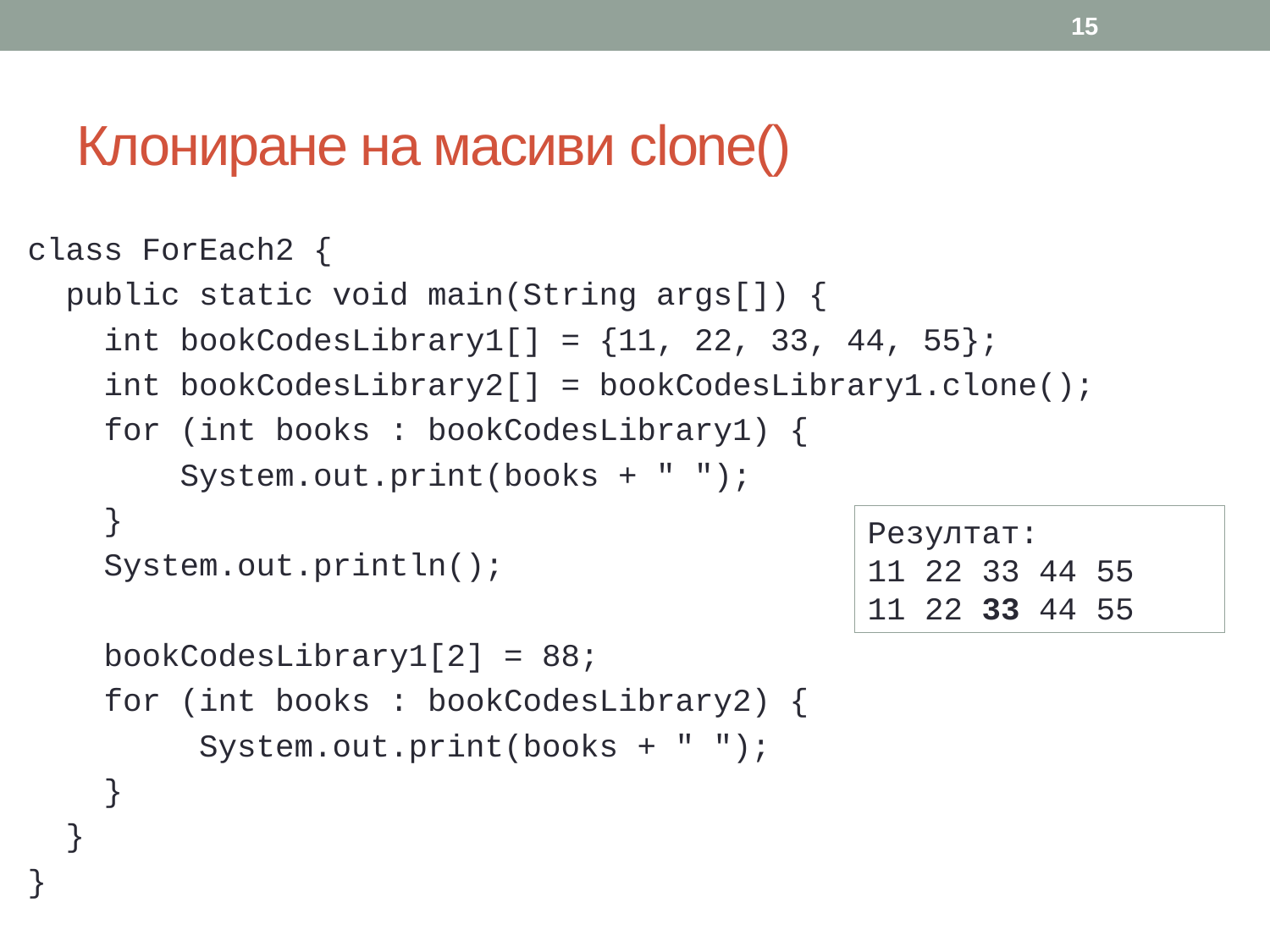

15
# Клониране на масиви clone()
class ForEach2 {
public static void main(String args[]) {
int bookCodesLibrary1[] = {11, 22, 33, 44, 55};
int bookCodesLibrary2[] = bookCodesLibrary1.clone();
for (int books : bookCodesLibrary1) {
    System.out.print(books + " ");
}
System.out.println();

bookCodesLibrary1[2] = 88;
for (int books : bookCodesLibrary2) {
     System.out.print(books + " ");
}
  }
}
Резултат:
11 22 33 44 55
11 22 33 44 55